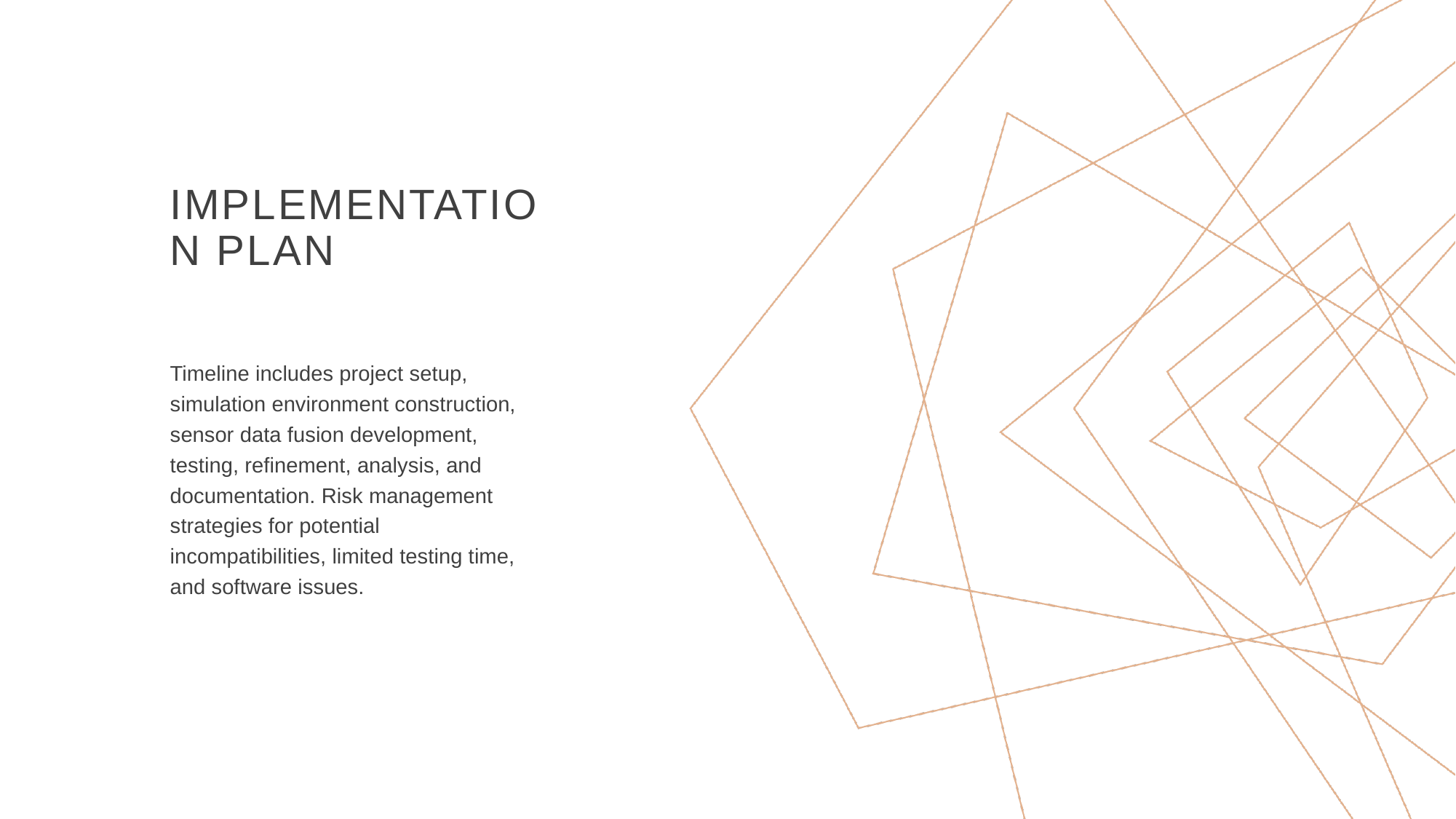

# Implementation Plan
Timeline includes project setup, simulation environment construction, sensor data fusion development, testing, refinement, analysis, and documentation. Risk management strategies for potential incompatibilities, limited testing time, and software issues.